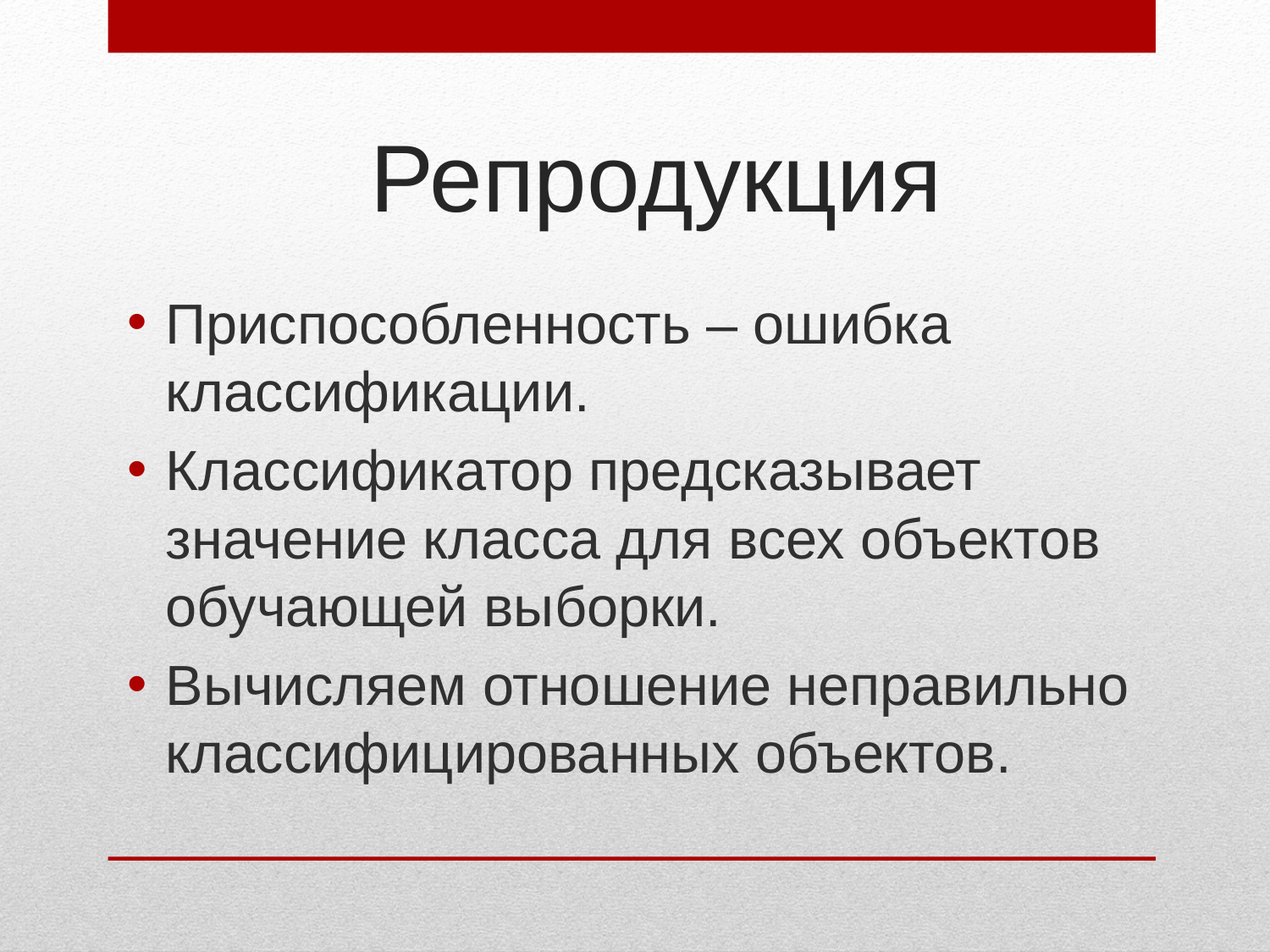

# Репродукция
Приспособленность – ошибка классификации.
Классификатор предсказывает значение класса для всех объектов обучающей выборки.
Вычисляем отношение неправильно классифицированных объектов.